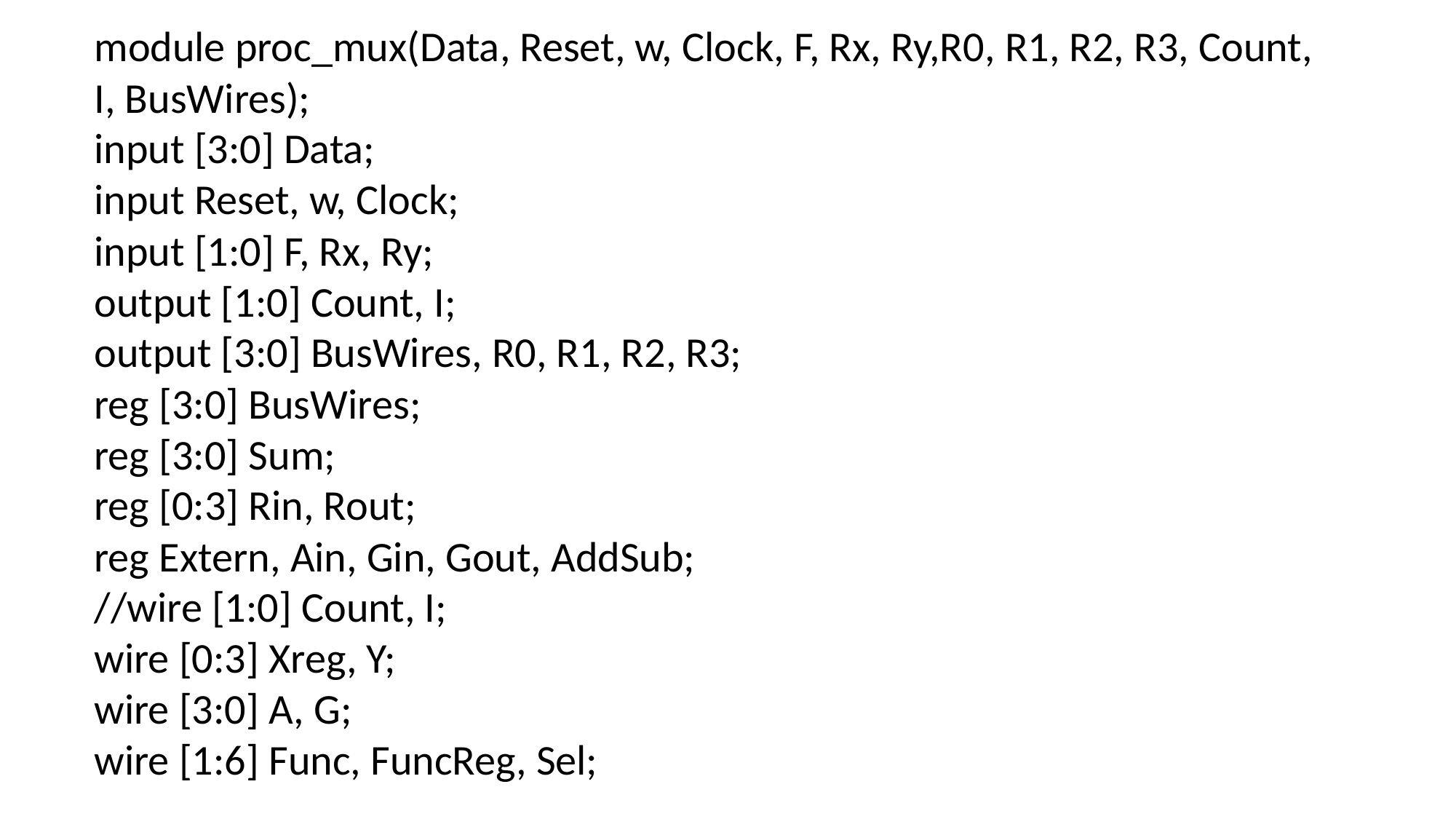

module proc_mux(Data, Reset, w, Clock, F, Rx, Ry,R0, R1, R2, R3, Count, I, BusWires);
input [3:0] Data;
input Reset, w, Clock;
input [1:0] F, Rx, Ry;
output [1:0] Count, I;
output [3:0] BusWires, R0, R1, R2, R3;
reg [3:0] BusWires;
reg [3:0] Sum;
reg [0:3] Rin, Rout;
reg Extern, Ain, Gin, Gout, AddSub;
//wire [1:0] Count, I;
wire [0:3] Xreg, Y;
wire [3:0] A, G;
wire [1:6] Func, FuncReg, Sel;